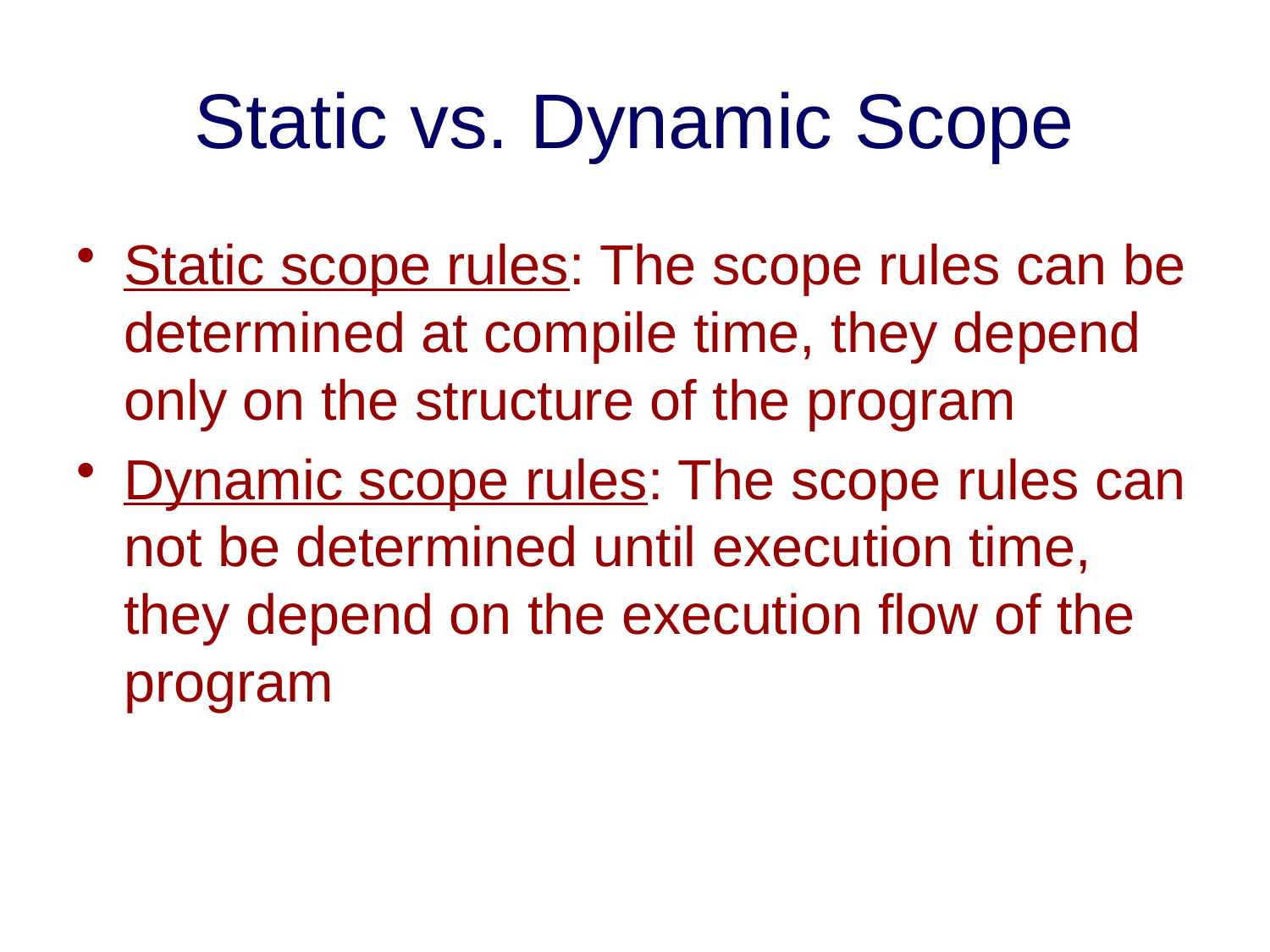

# Static vs. Dynamic Scope
Static scope rules: The scope rules can be determined at compile time, they depend only on the structure of the program
Dynamic scope rules: The scope rules can not be determined until execution time, they depend on the execution flow of the program